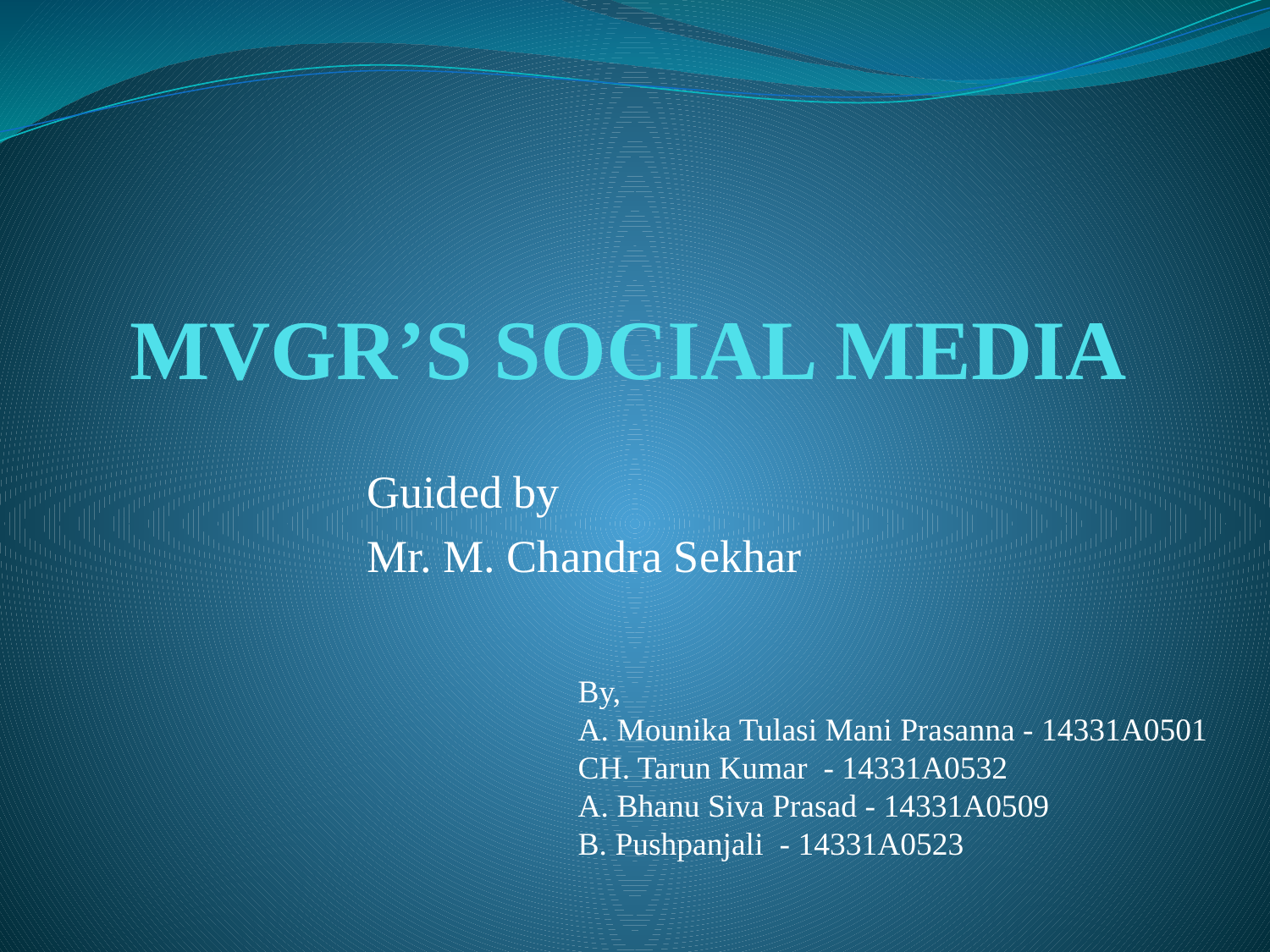

# MVGR’S SOCIAL MEDIA
Guided by
Mr. M. Chandra Sekhar

By,
A. Mounika Tulasi Mani Prasanna - 14331A0501
CH. Tarun Kumar  - 14331A0532
A. Bhanu Siva Prasad - 14331A0509
B. Pushpanjali  - 14331A0523